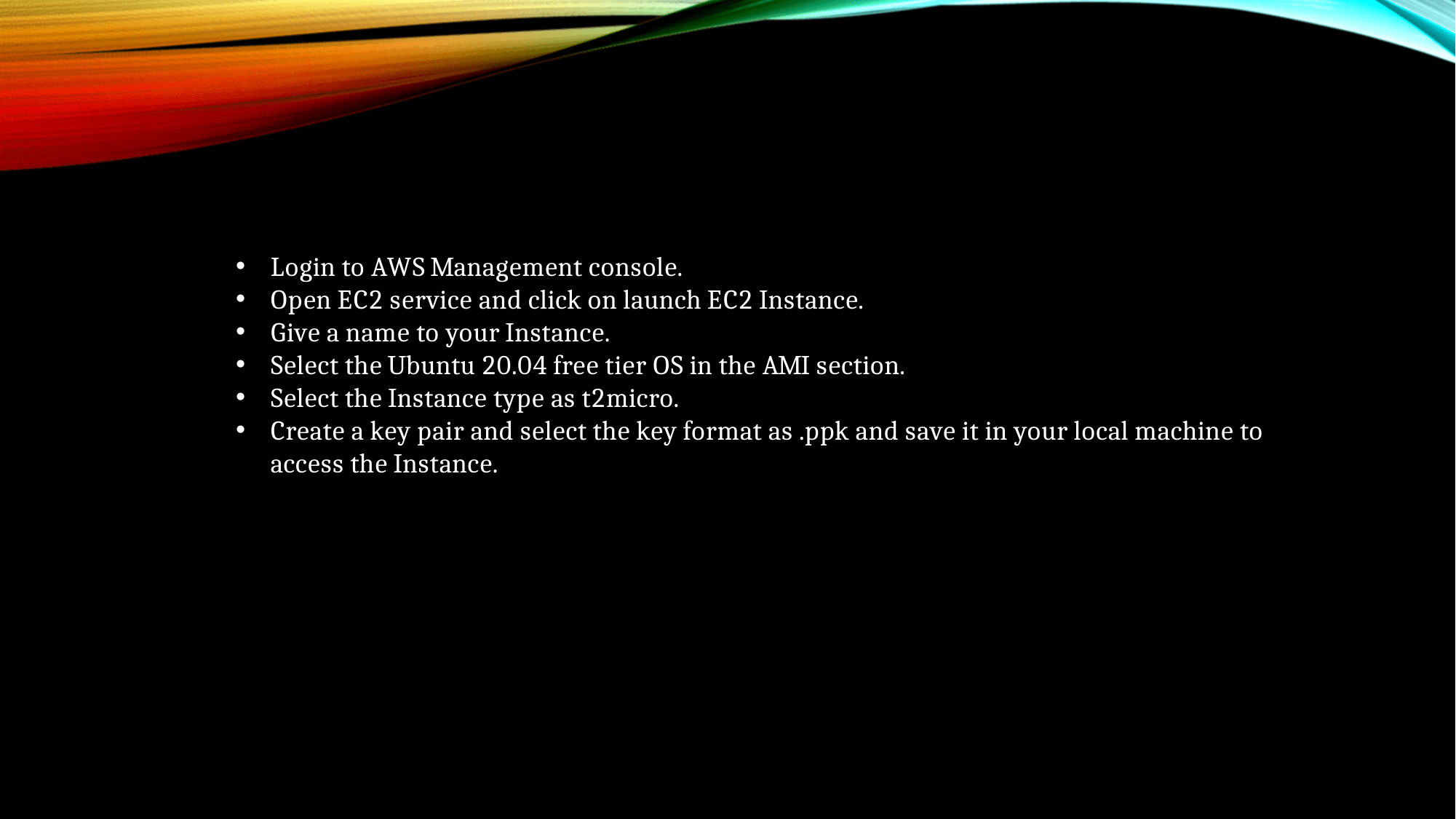

Login to AWS Management console.
Open EC2 service and click on launch EC2 Instance.
Give a name to your Instance.
Select the Ubuntu 20.04 free tier OS in the AMI section.
Select the Instance type as t2micro.
Create a key pair and select the key format as .ppk and save it in your local machine to access the Instance.